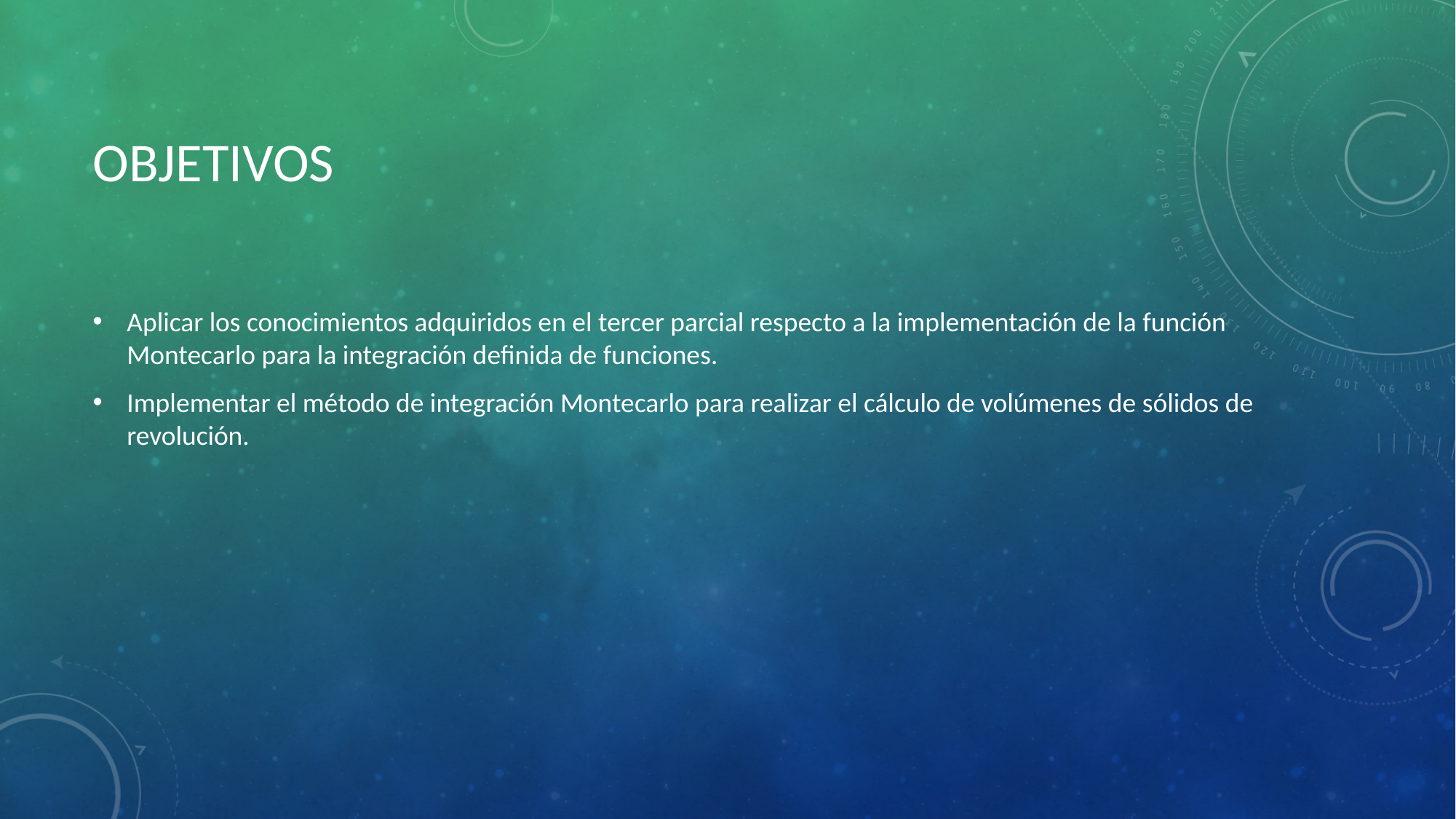

# Objetivos
Aplicar los conocimientos adquiridos en el tercer parcial respecto a la implementación de la función Montecarlo para la integración definida de funciones.
Implementar el método de integración Montecarlo para realizar el cálculo de volúmenes de sólidos de revolución.